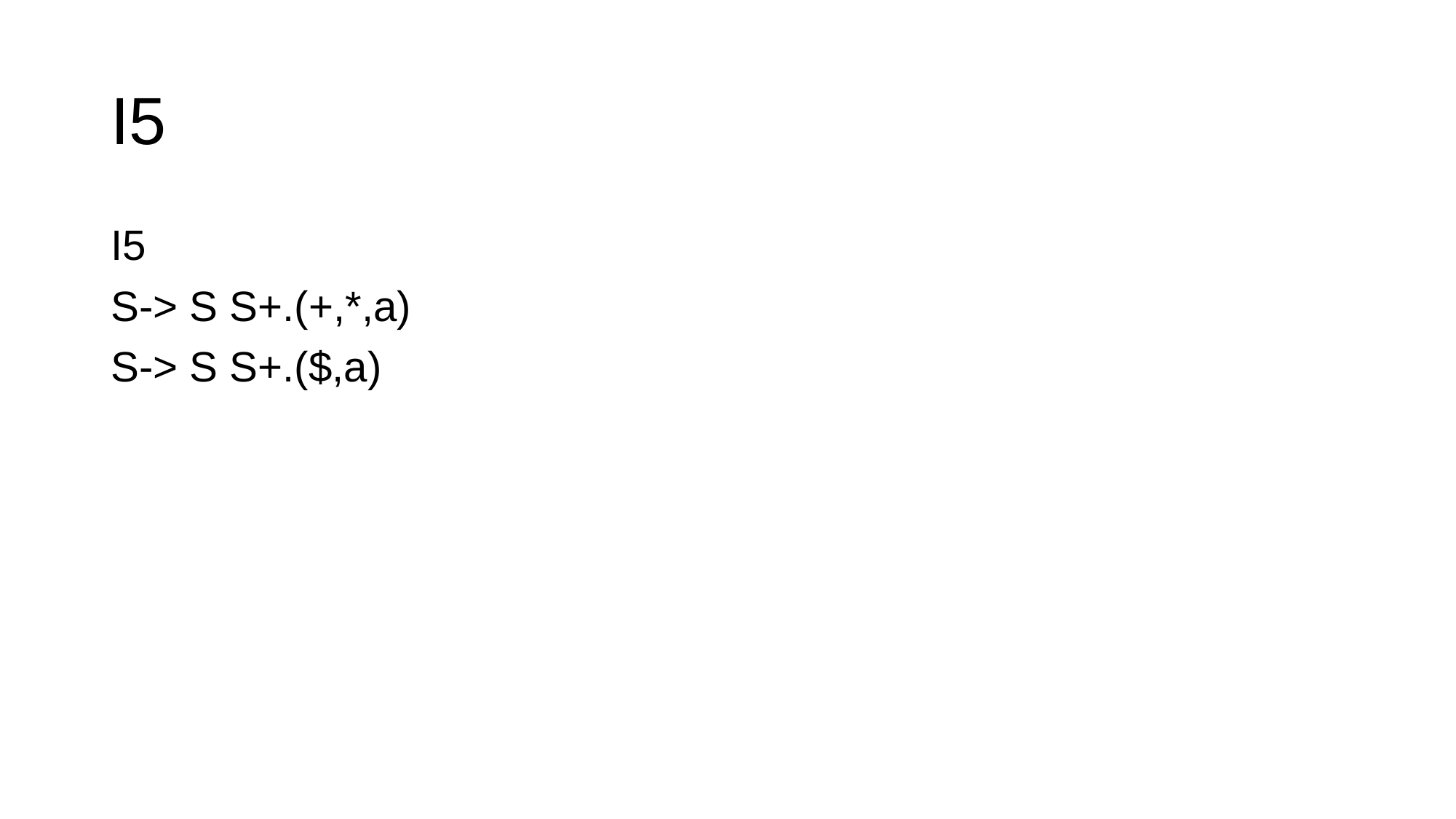

# I5
I5
S-> S S+.(+,*,a)
S-> S S+.($,a)